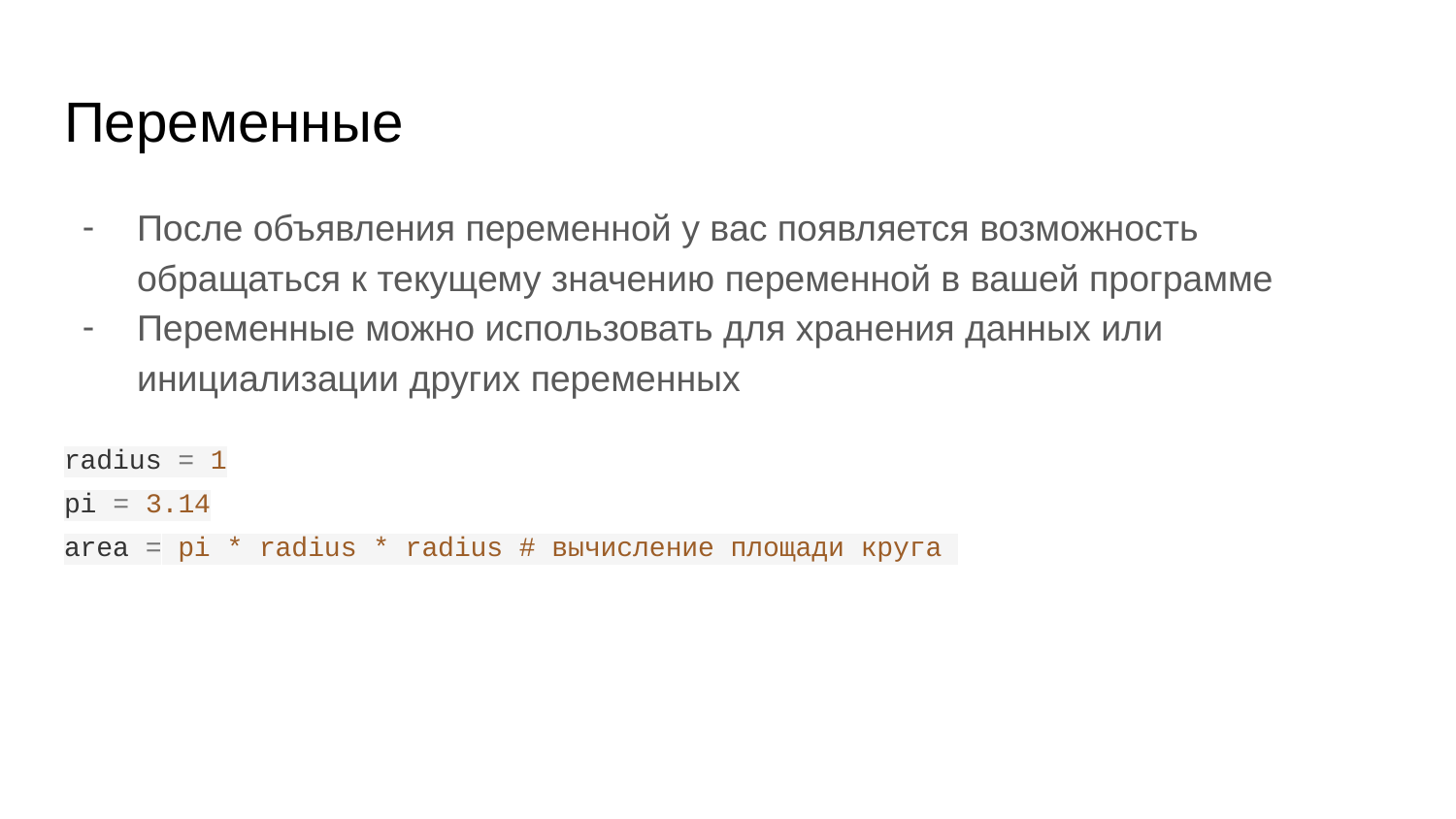

# Переменные
После объявления переменной у вас появляется возможность обращаться к текущему значению переменной в вашей программе
Переменные можно использовать для хранения данных или инициализации других переменных
radius = 1
pi = 3.14
area = pi * radius * radius # вычисление площади круга